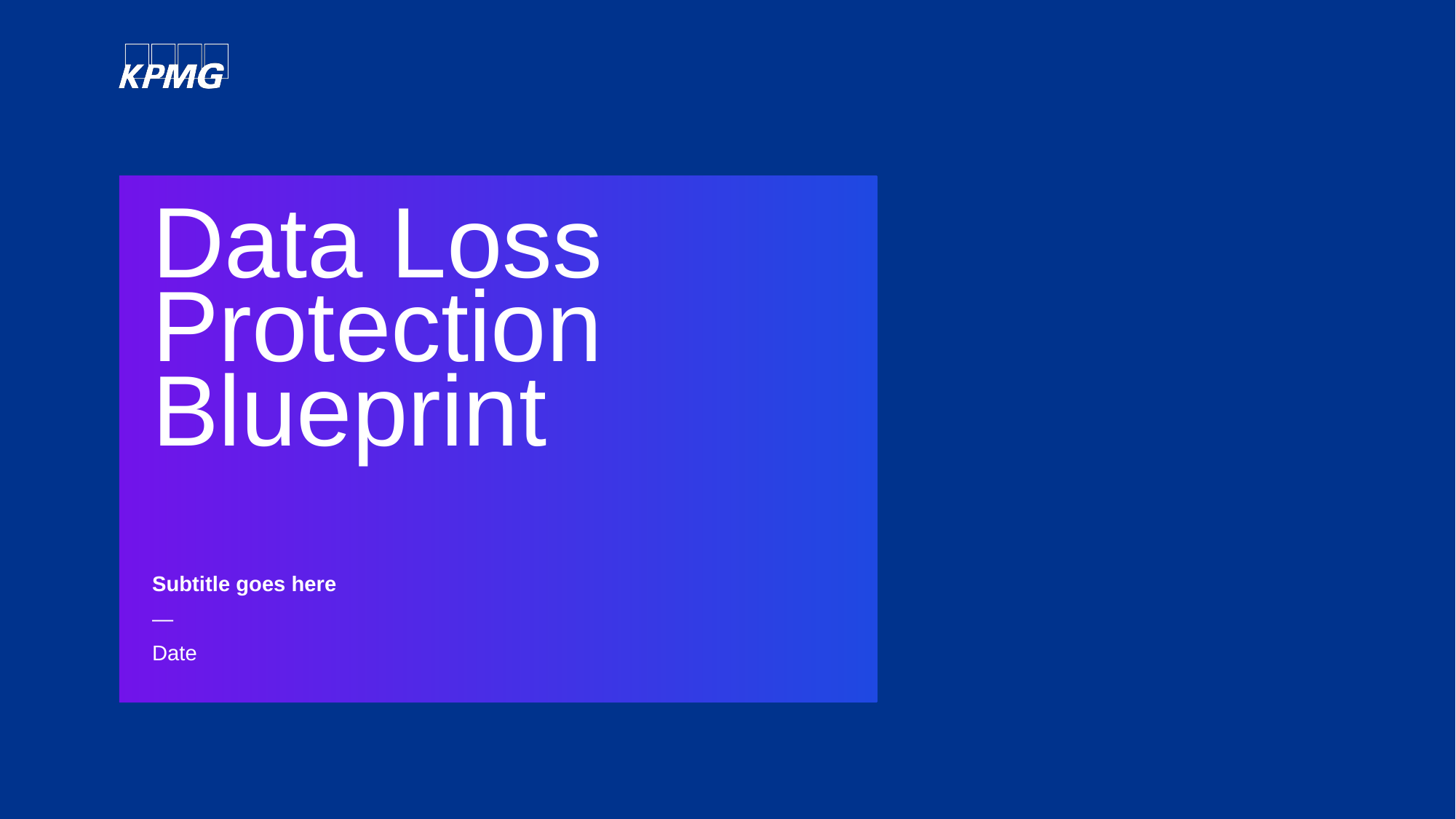

# Data Loss Protection Blueprint
Subtitle goes here
—
Date